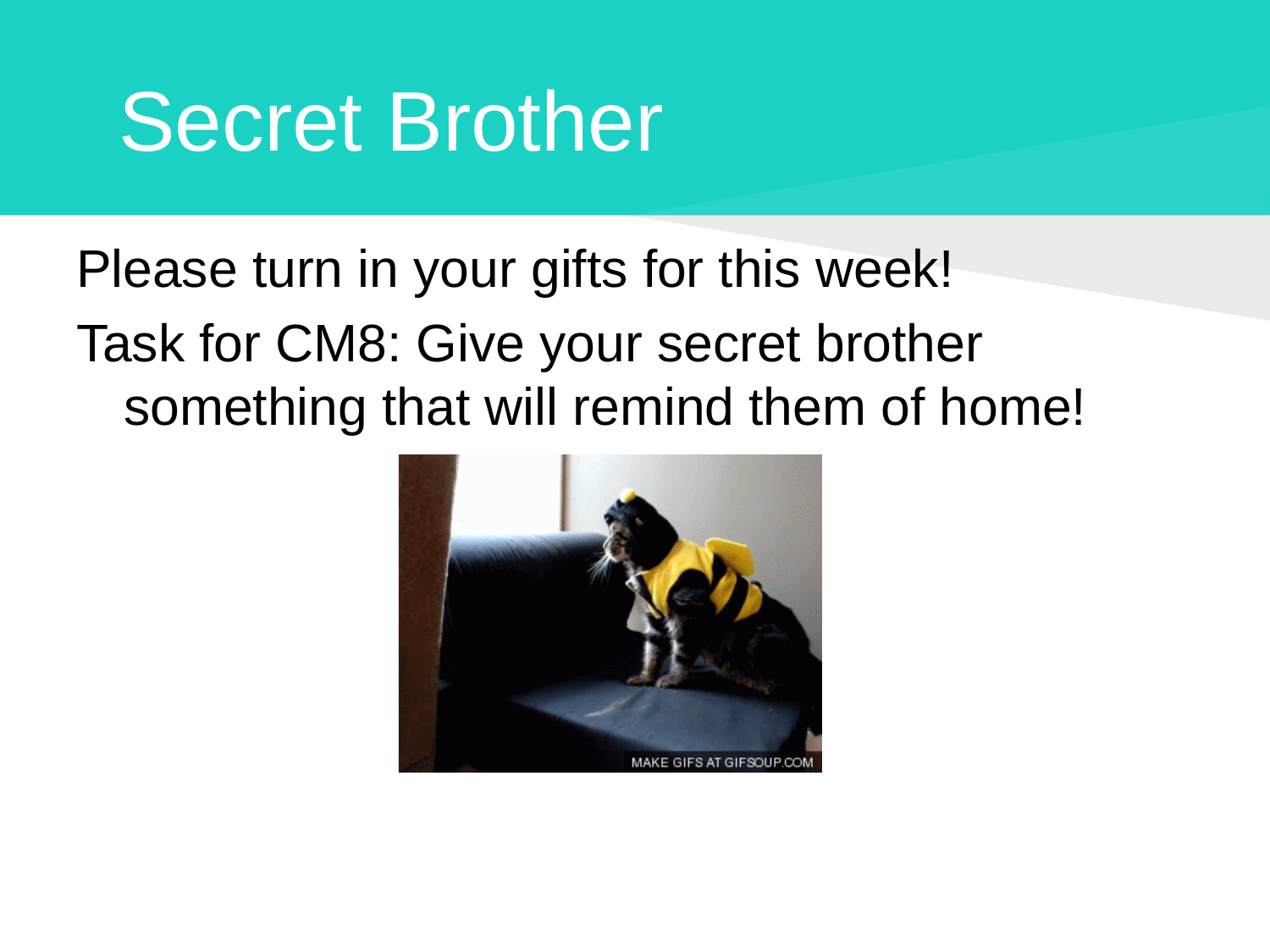

# Secret Brother
Please turn in your gifts for this week!
Task for CM8: Give your secret brother something that will remind them of home!